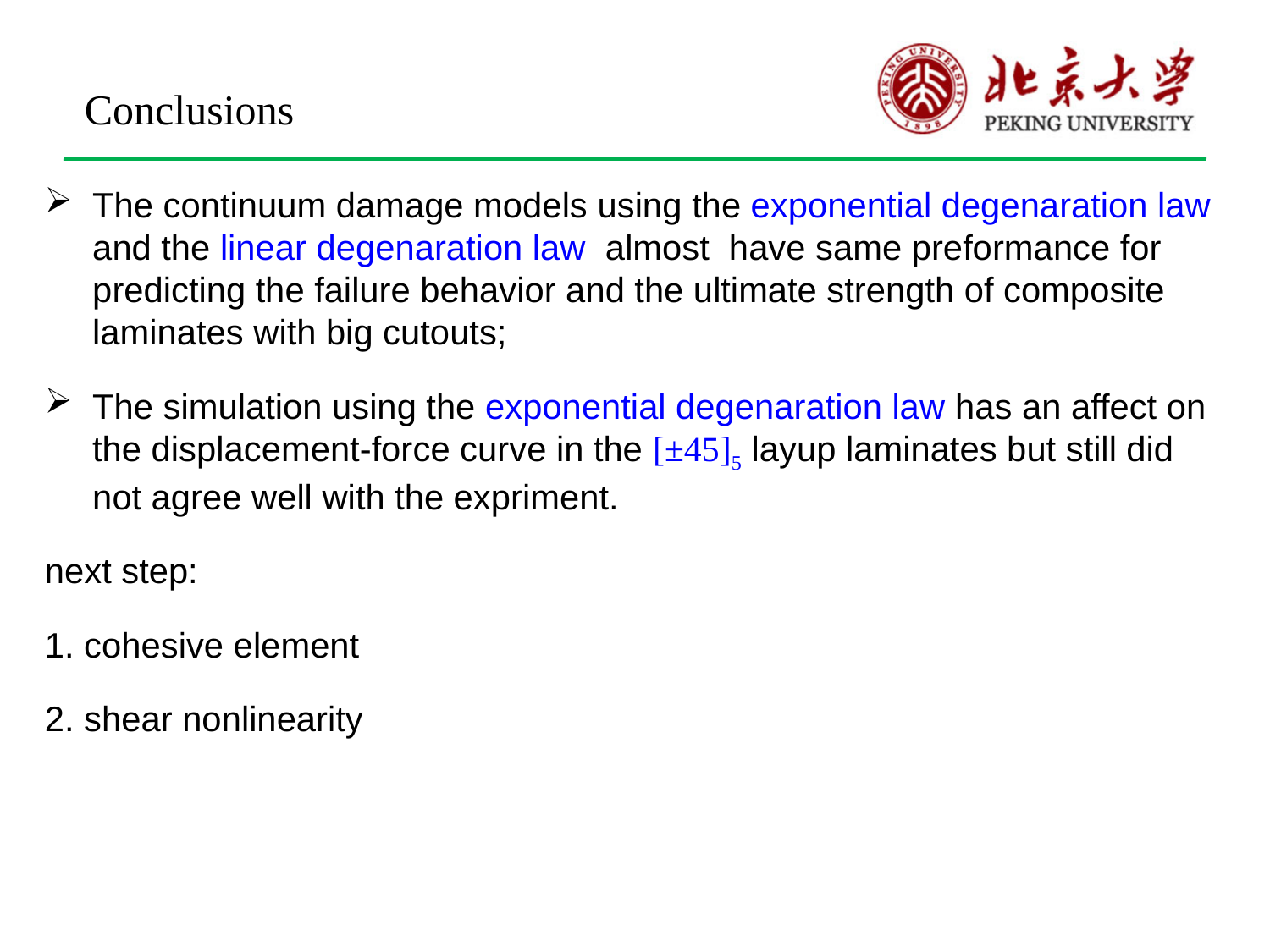

Conclusions

The continuum damage models using the exponential degenaration law and the linear degenaration law  almost  have same preformance for predicting the failure behavior and the ultimate strength of composite laminates with big cutouts;
The simulation using the exponential degenaration law has an affect on the displacement-force curve in the [±45]5 layup laminates but still did not agree well with the expriment.
next step:
1. cohesive element
2. shear nonlinearity

12